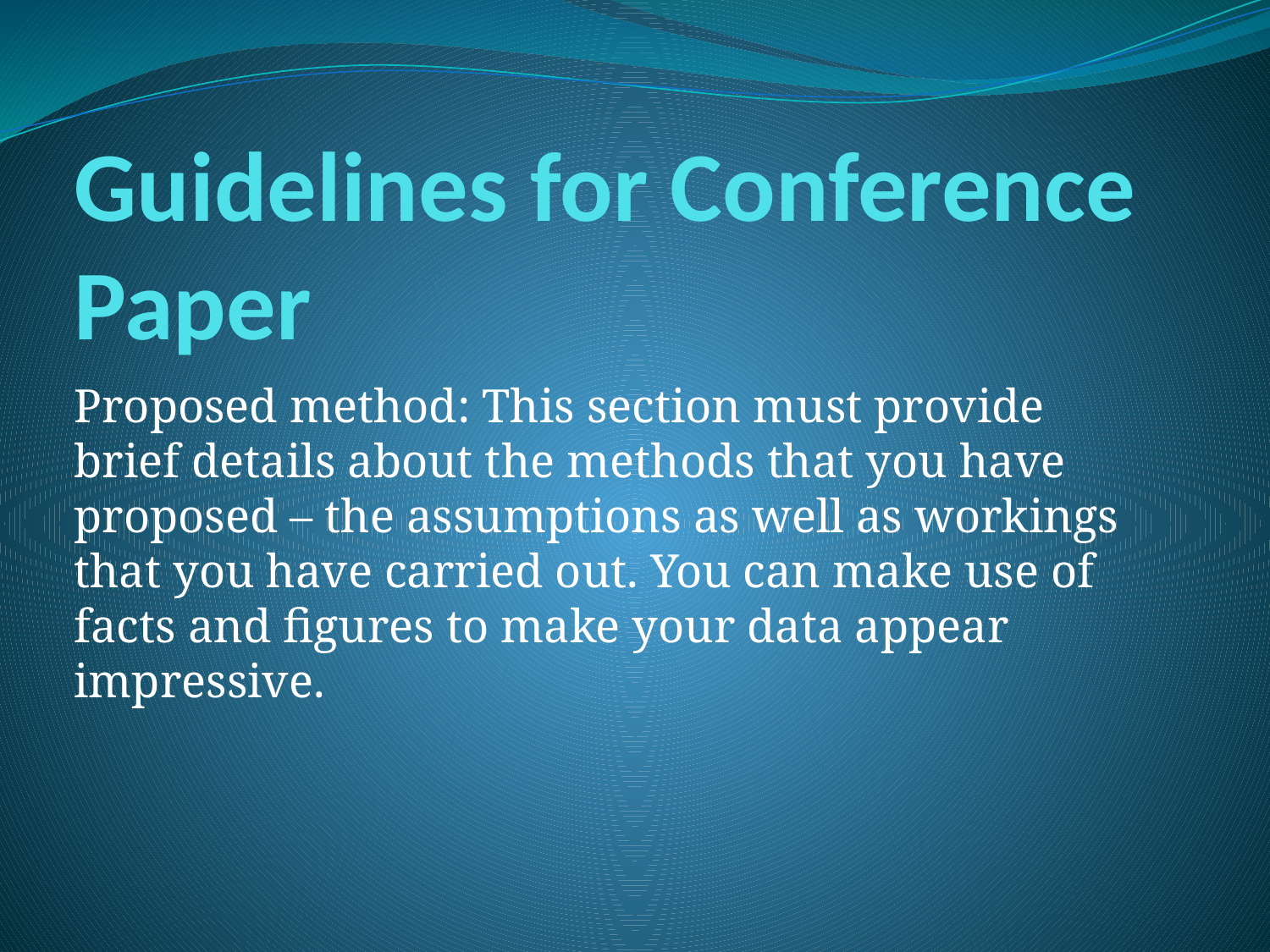

# Guidelines for Conference Paper
Proposed method: This section must provide brief details about the methods that you have proposed – the assumptions as well as workings that you have carried out. You can make use of facts and figures to make your data appear impressive.